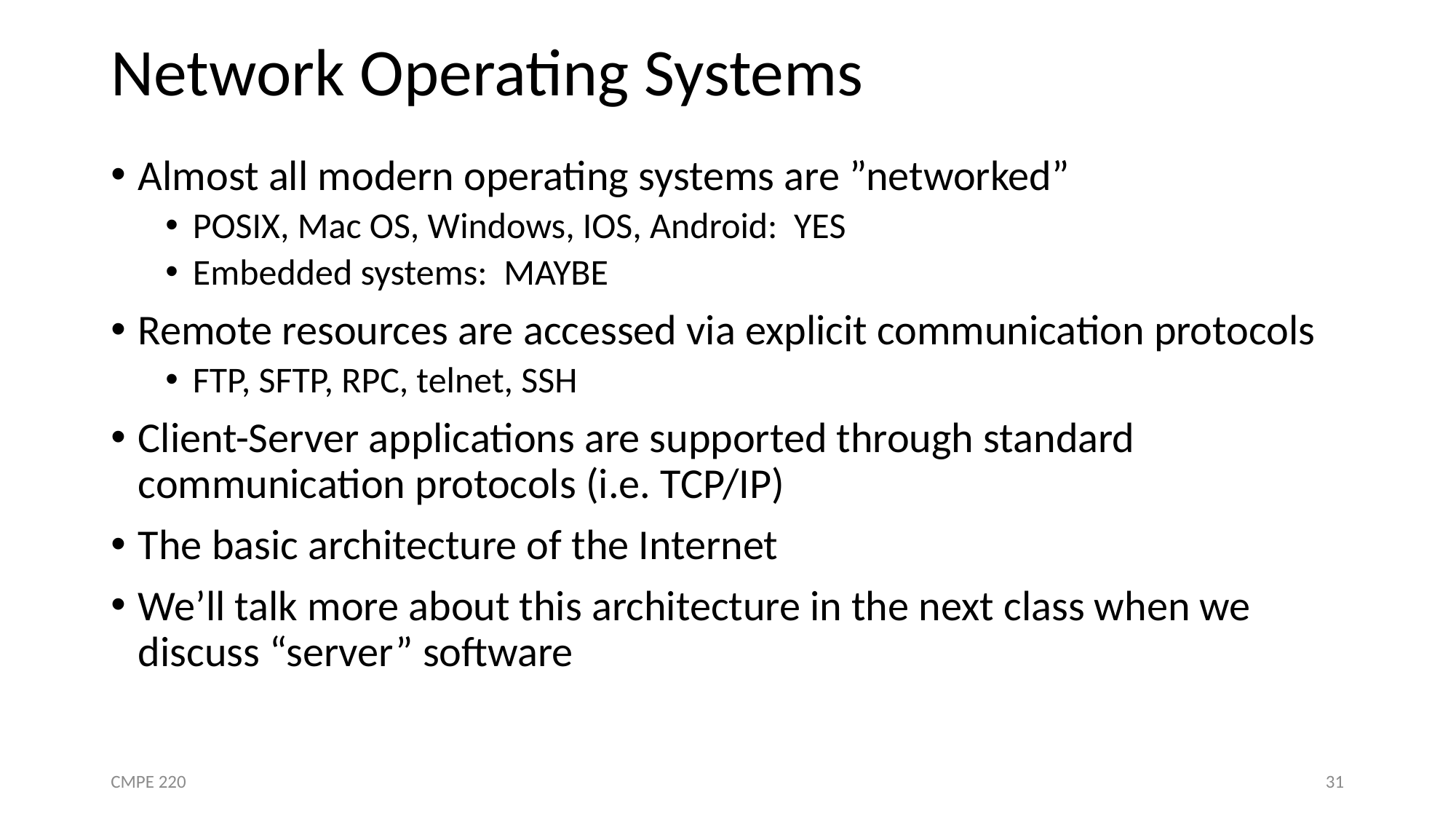

# Network Operating Systems
Almost all modern operating systems are ”networked”
POSIX, Mac OS, Windows, IOS, Android:  YES
Embedded systems:  MAYBE
Remote resources are accessed via explicit communication protocols
FTP, SFTP, RPC, telnet, SSH
Client-Server applications are supported through standard communication protocols (i.e. TCP/IP)
The basic architecture of the Internet
We’ll talk more about this architecture in the next class when we discuss “server” software
CMPE 220
31